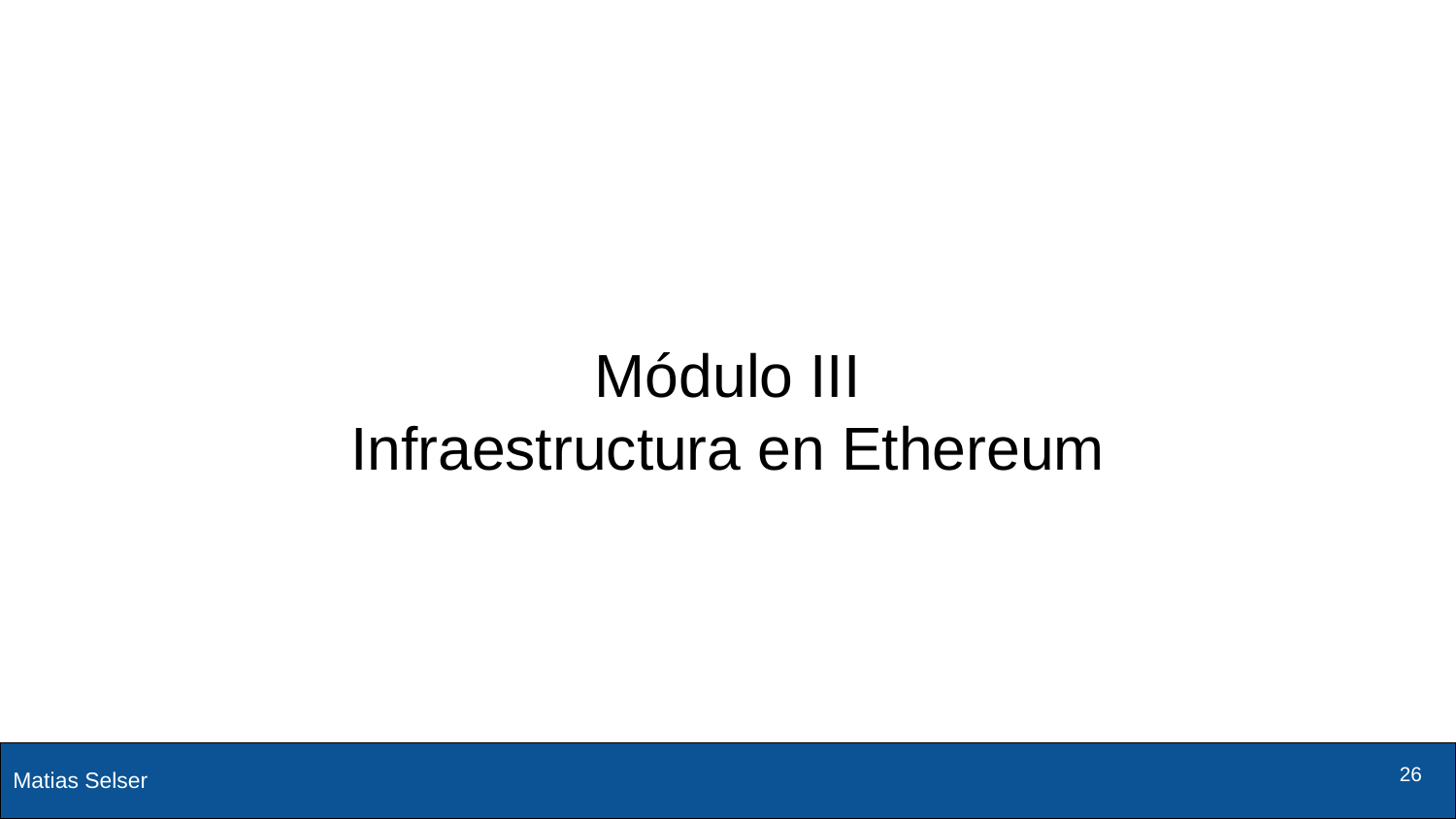

# Módulo III
Infraestructura en Ethereum

26